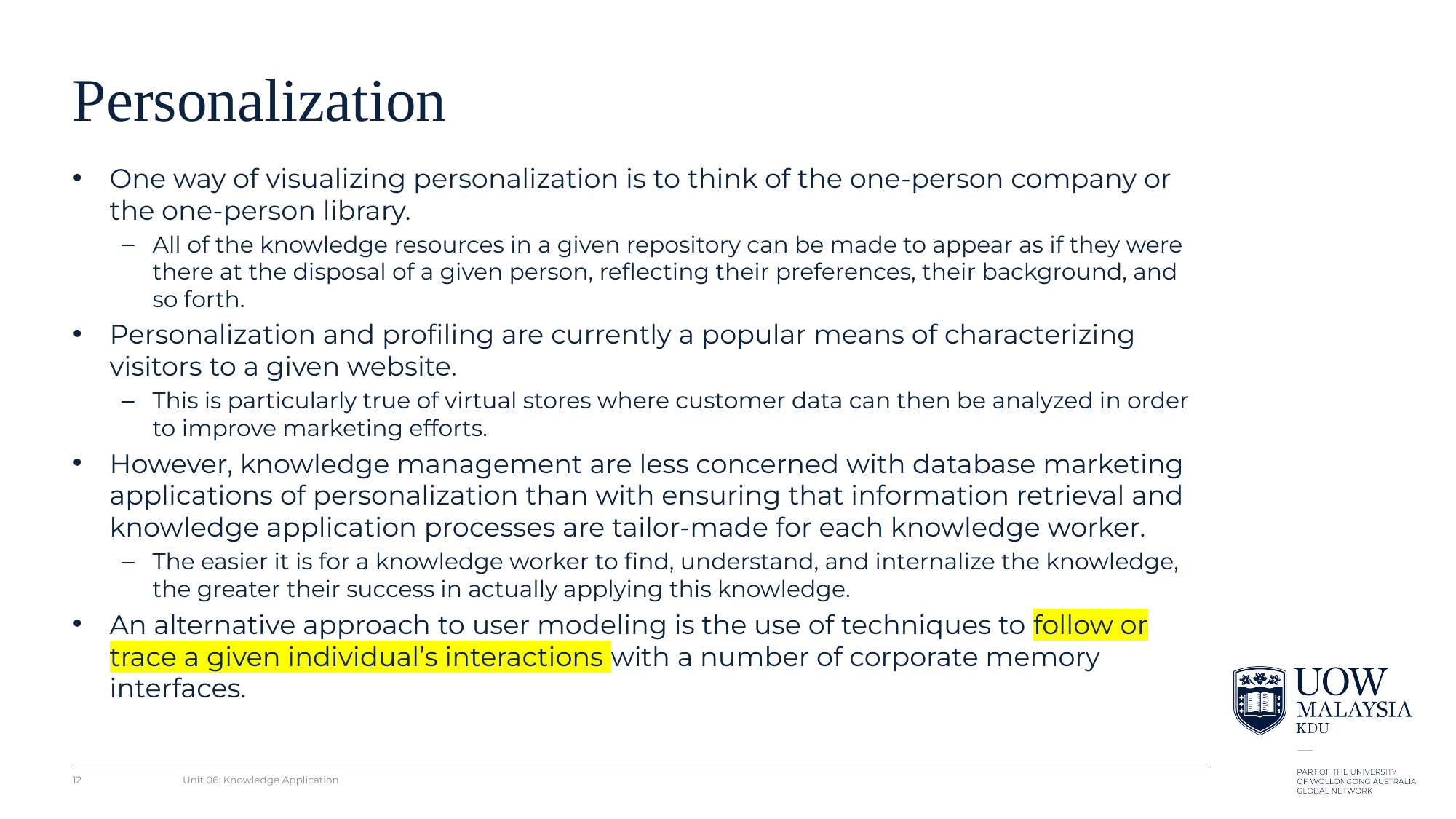

# Personalization
One way of visualizing personalization is to think of the one-person company or the one-person library.
All of the knowledge resources in a given repository can be made to appear as if they were there at the disposal of a given person, reﬂecting their preferences, their background, and so forth.
Personalization and proﬁling are currently a popular means of characterizing visitors to a given website.
This is particularly true of virtual stores where customer data can then be analyzed in order to improve marketing efforts.
However, knowledge management are less concerned with database marketing applications of personalization than with ensuring that information retrieval and knowledge application processes are tailor-made for each knowledge worker.
The easier it is for a knowledge worker to ﬁnd, understand, and internalize the knowledge, the greater their success in actually applying this knowledge.
An alternative approach to user modeling is the use of techniques to follow or trace a given individual’s interactions with a number of corporate memory interfaces.

12
Unit 06: Knowledge Application